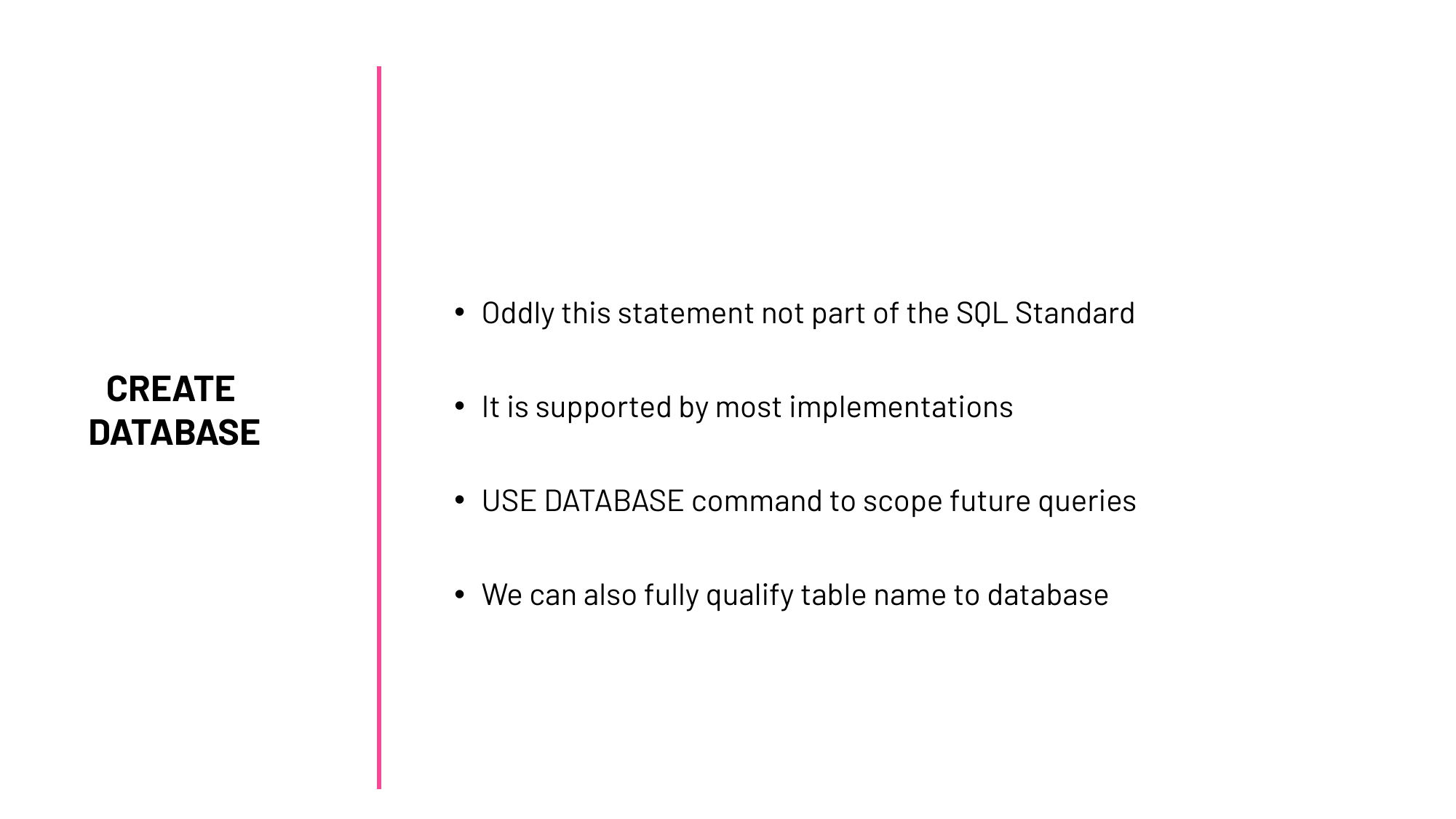

Oddly this statement not part of the SQL Standard

It is supported by most implementations

USE DATABASE command to scope future queries

We can also fully qualify table name to database
CREATE
DATABASE